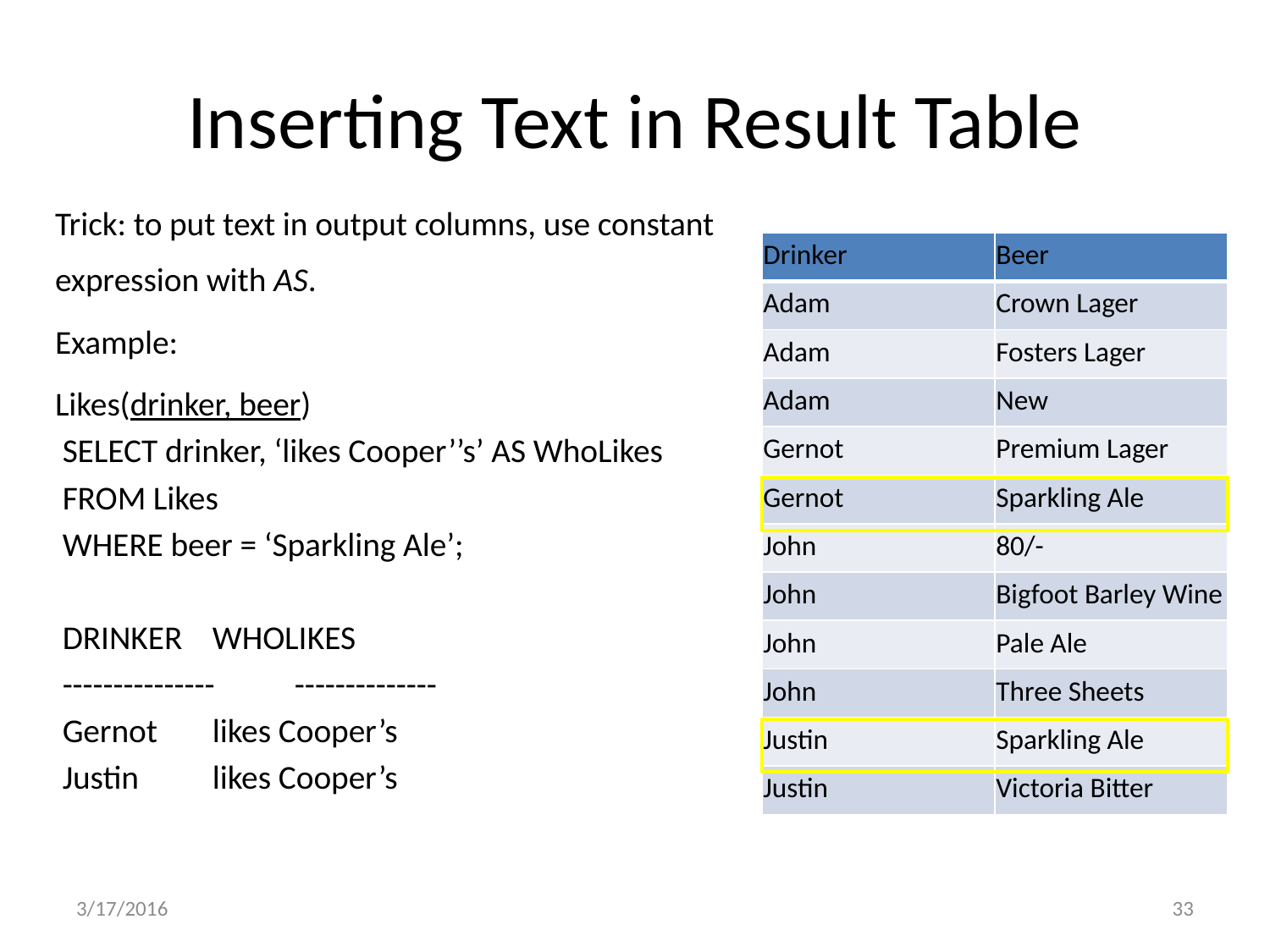

# Inserting Text in Result Table
Trick: to put text in output columns, use constant expression with AS.
Example:
Likes(drinker, beer)
SELECT drinker, ‘likes Cooper’’s’ AS WhoLikes
FROM Likes
WHERE beer = ‘Sparkling Ale’;

DRINKER 	WHOLIKES
---------------	 --------------
Gernot 		likes Cooper’s
Justin 		likes Cooper’s
| Drinker | Beer |
| --- | --- |
| Adam | Crown Lager |
| Adam | Fosters Lager |
| Adam | New |
| Gernot | Premium Lager |
| Gernot | Sparkling Ale |
| John | 80/- |
| John | Bigfoot Barley Wine |
| John | Pale Ale |
| John | Three Sheets |
| Justin | Sparkling Ale |
| Justin | Victoria Bitter |

3/17/2016
33